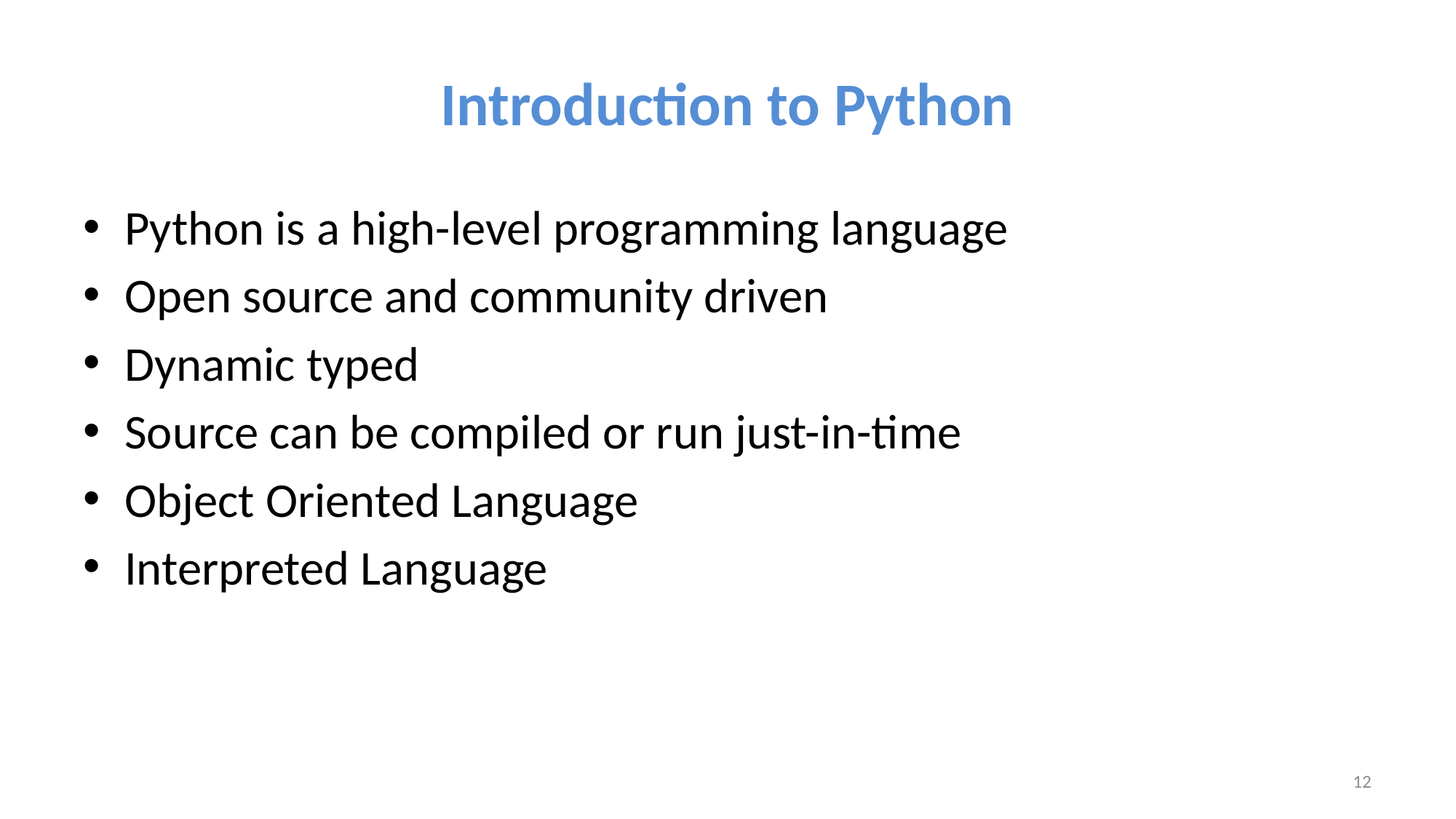

# Introduction to Python
Python is a high-level programming language
Open source and community driven
Dynamic typed
Source can be compiled or run just-in-time
Object Oriented Language
Interpreted Language

12